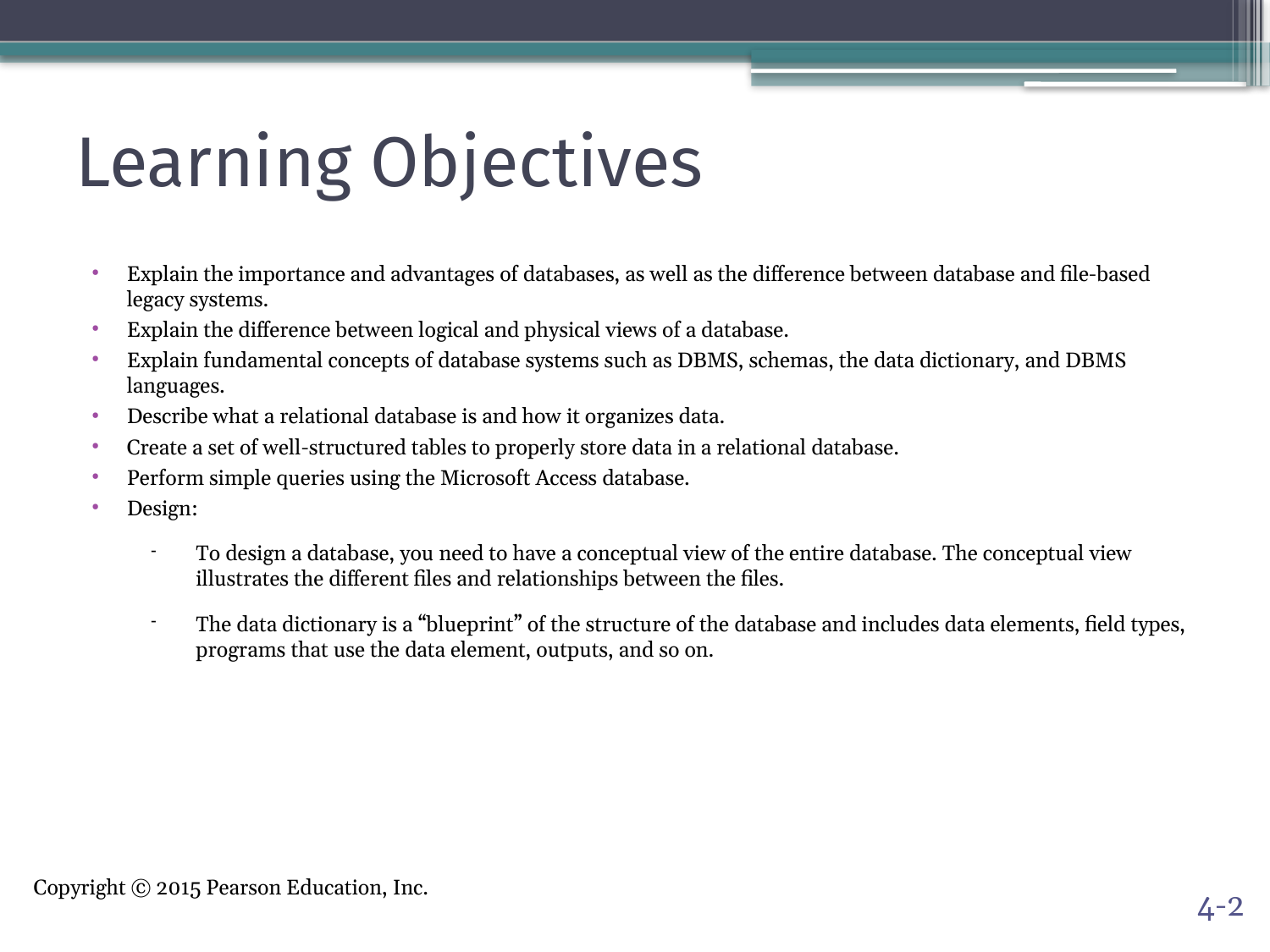

Learning Objectives
Explain the importance and advantages of databases, as well as the difference between database and file-based legacy systems.
Explain the difference between logical and physical views of a database.
Explain fundamental concepts of database systems such as DBMS, schemas, the data dictionary, and DBMS languages.
Describe what a relational database is and how it organizes data.
Create a set of well-structured tables to properly store data in a relational database.
Perform simple queries using the Microsoft Access database.
Design:
To design a database, you need to have a conceptual view of the entire database. The conceptual view illustrates the different files and relationships between the files.
The data dictionary is a “blueprint” of the structure of the database and includes data elements, field types, programs that use the data element, outputs, and so on.

4-2